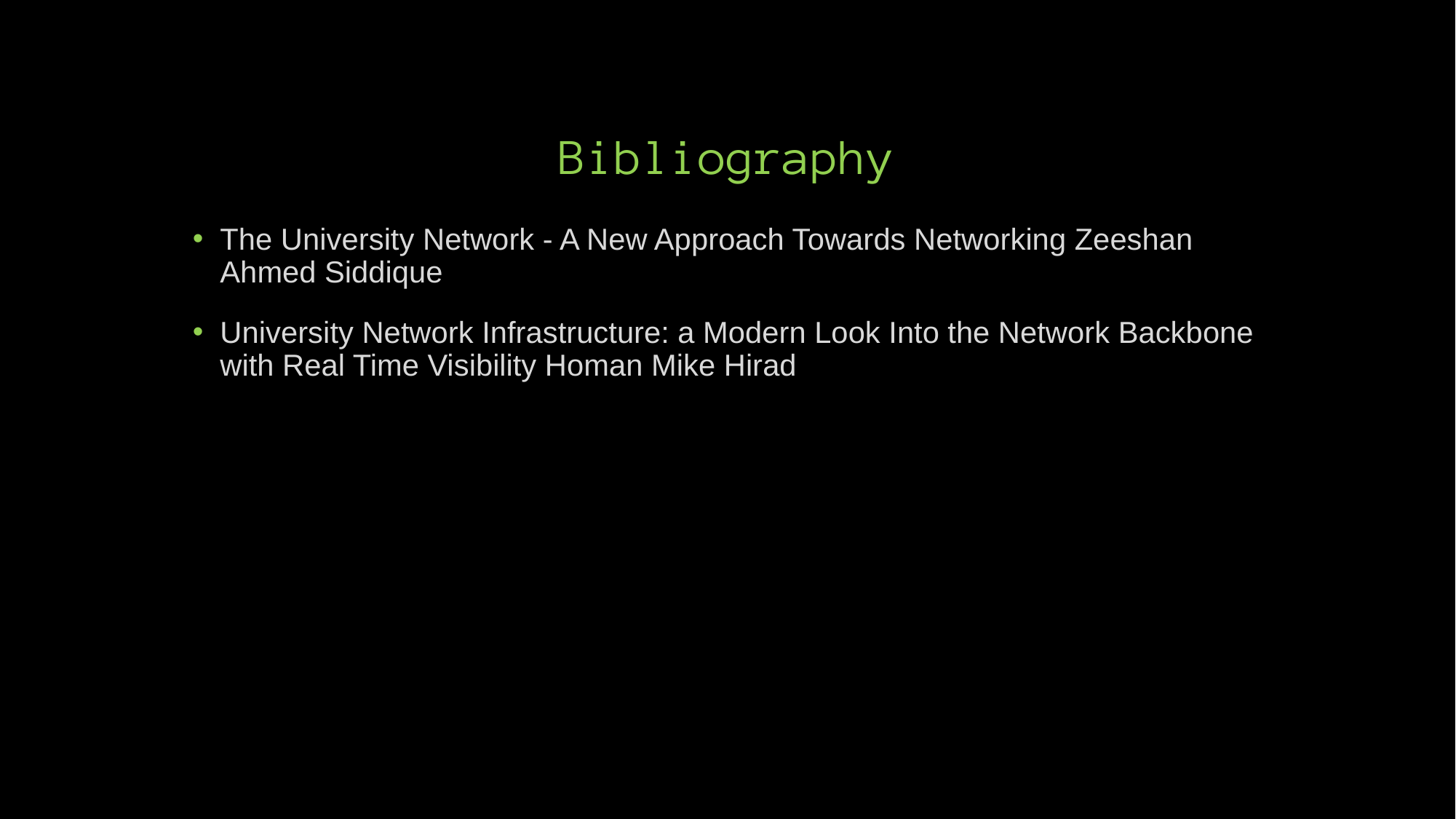

# Bibliography
The University Network - A New Approach Towards Networking Zeeshan Ahmed Siddique
University Network Infrastructure: a Modern Look Into the Network Backbone with Real Time Visibility Homan Mike Hirad